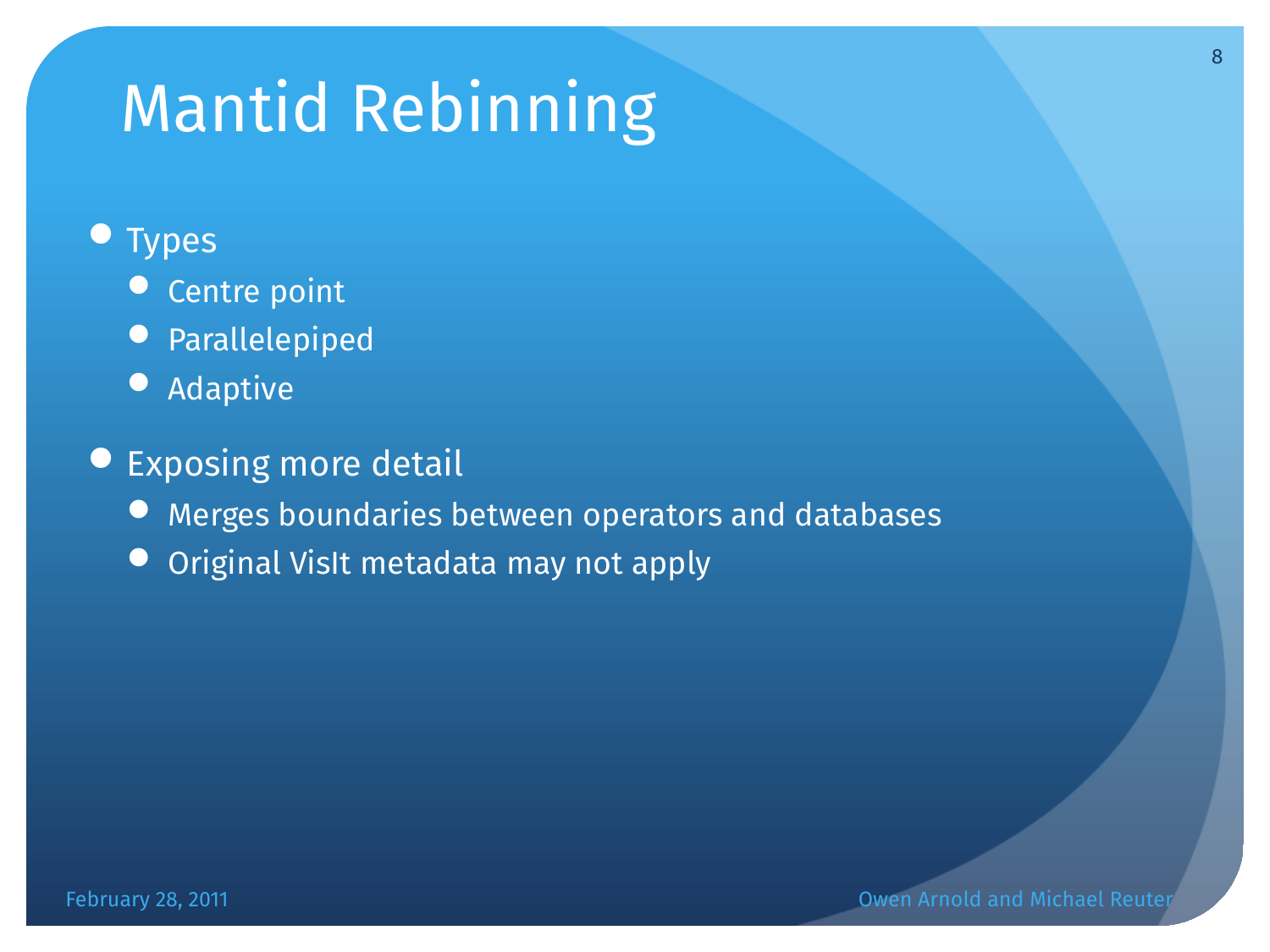

8
# Mantid Rebinning
Types
Centre point
Parallelepiped
Adaptive
Exposing more detail
Merges boundaries between operators and databases
Original VisIt metadata may not apply

February 28, 2011
Owen Arnold and Michael Reuter